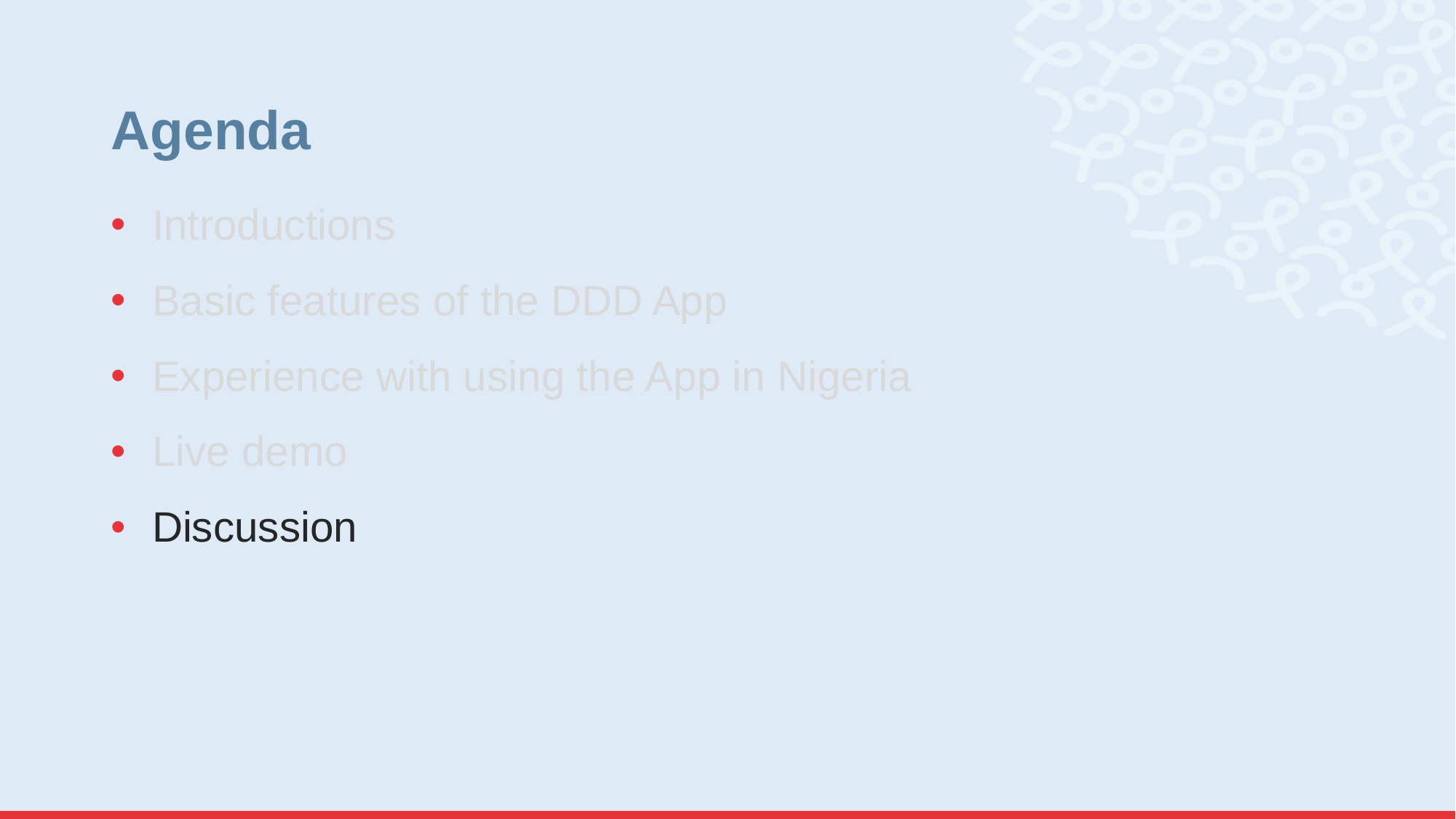

# Agenda
Introductions
Basic features of the DDD App
Experience with using the App in Nigeria
Live demo
Discussion